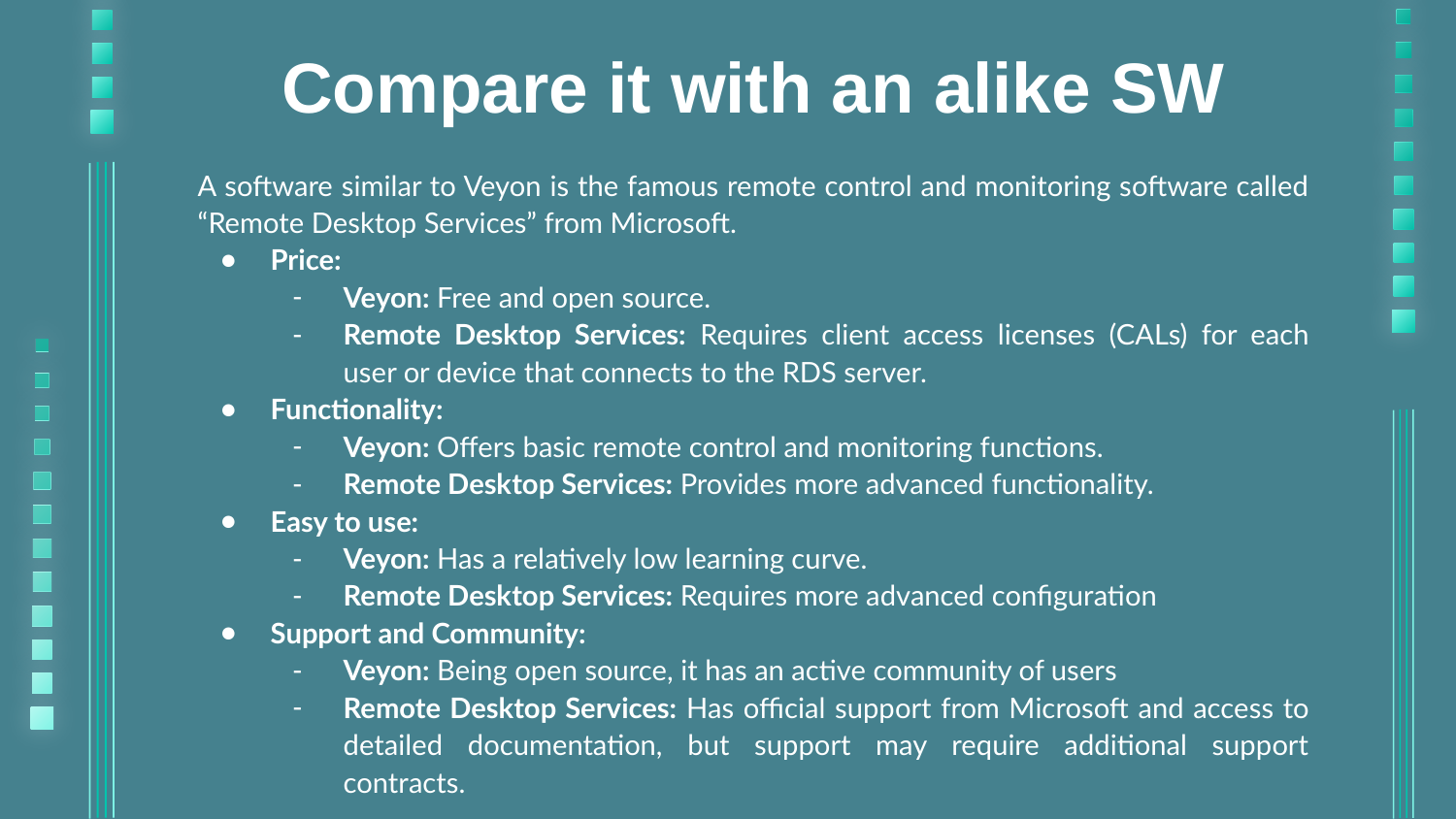

# Compare it with an alike SW
A software similar to Veyon is the famous remote control and monitoring software called “Remote Desktop Services” from Microsoft.
Price:
Veyon: Free and open source.
Remote Desktop Services: Requires client access licenses (CALs) for each user or device that connects to the RDS server.
Functionality:
Veyon: Offers basic remote control and monitoring functions.
Remote Desktop Services: Provides more advanced functionality.
Easy to use:
Veyon: Has a relatively low learning curve.
Remote Desktop Services: Requires more advanced configuration
Support and Community:
Veyon: Being open source, it has an active community of users
Remote Desktop Services: Has official support from Microsoft and access to detailed documentation, but support may require additional support contracts.